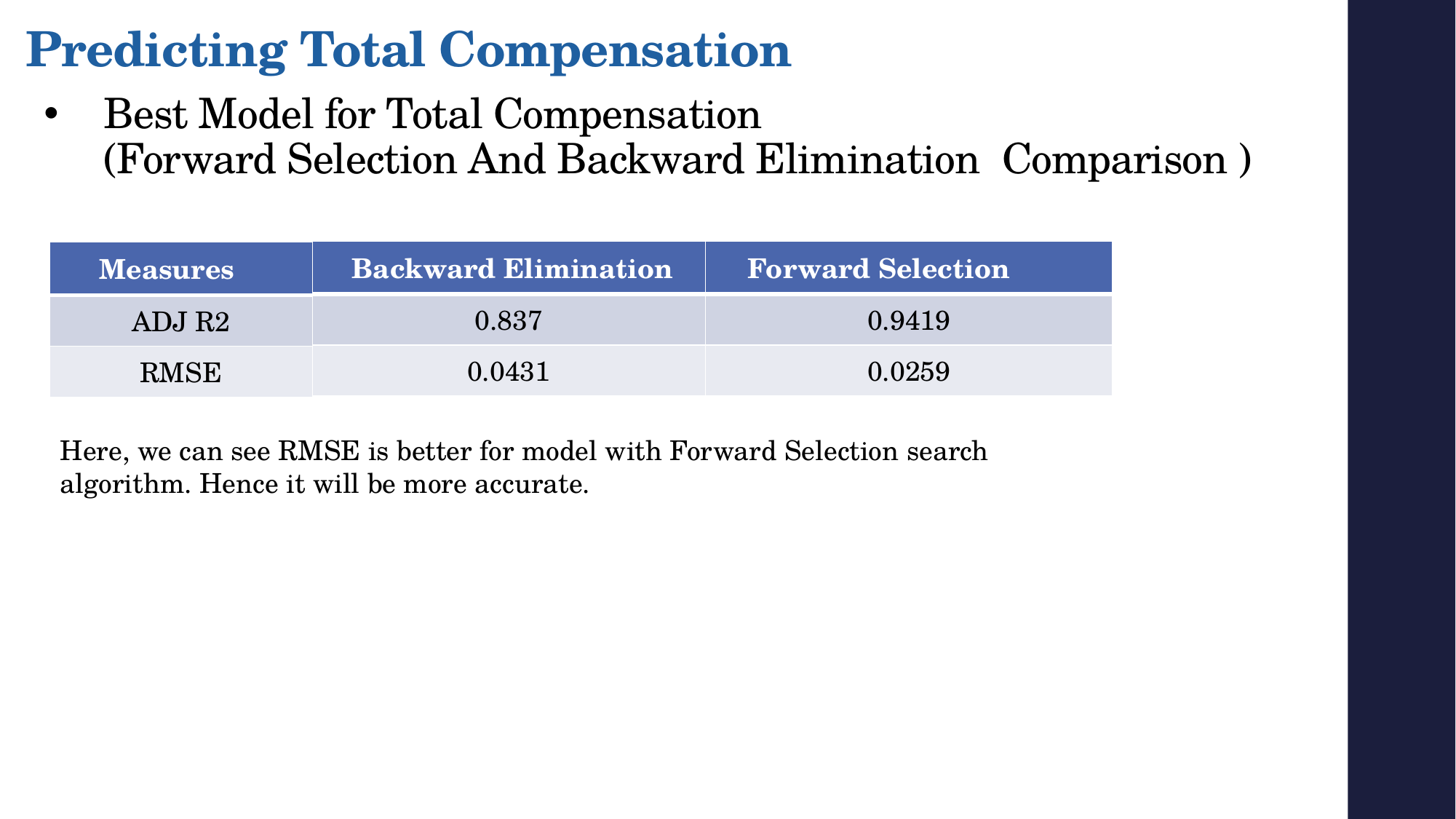

Predicting Total Compensation
# Best Model for Total Compensation (Forward Selection And Backward Elimination  Comparison )
| Backward Elimination | Forward Selection |
| --- | --- |
| 0.837 | 0.9419 |
| 0.0431 | 0.0259 |
| Measures |
| --- |
| ADJ R2 |
| RMSE |
Here, we can see RMSE is better for model with Forward Selection search algorithm. Hence it will be more accurate.